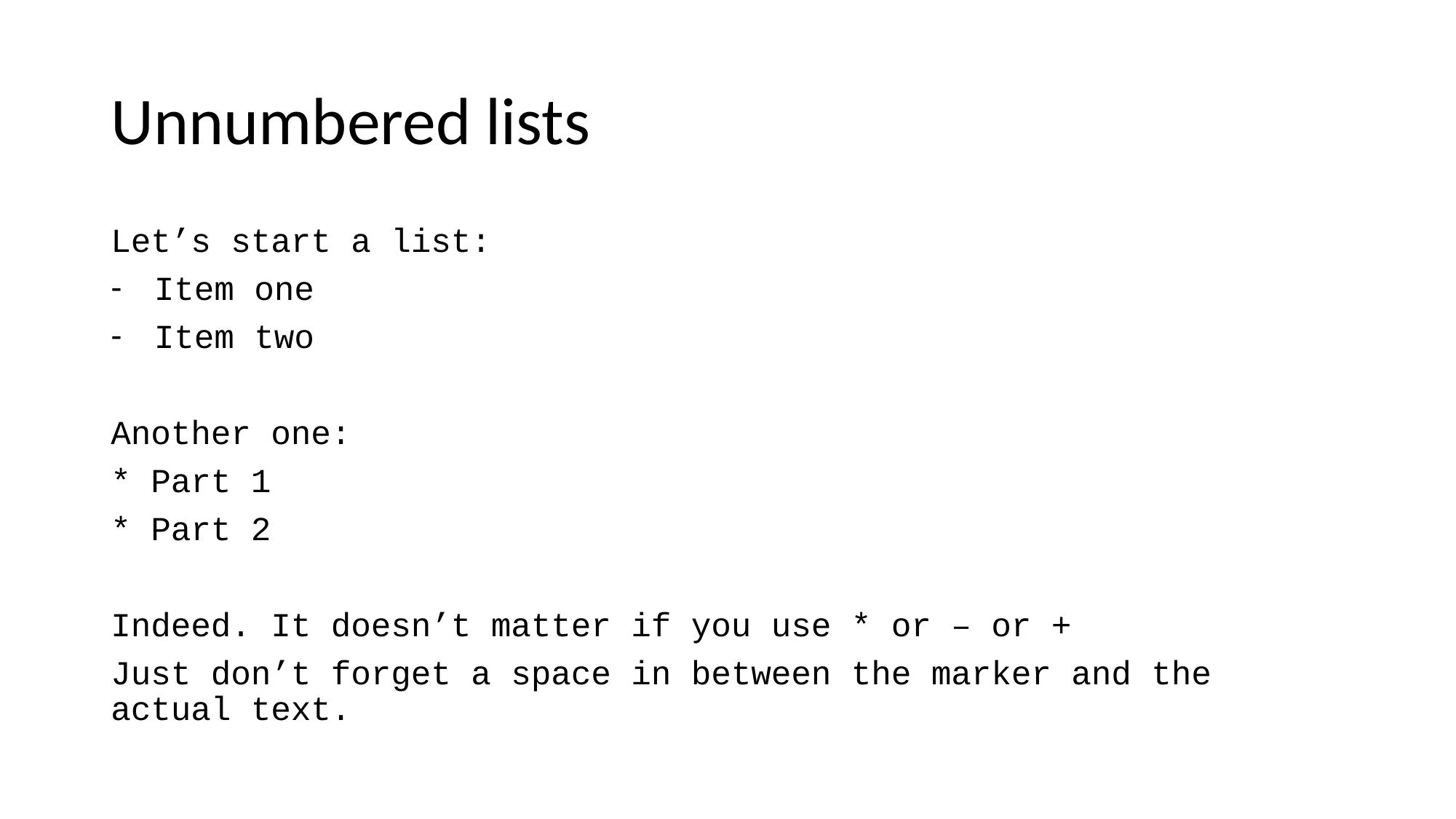

# Unnumbered lists
Let’s start a list:
 Item one
 Item two

Another one:
* Part 1
* Part 2

Indeed. It doesn’t matter if you use * or – or +
Just don’t forget a space in between the marker and the actual text.